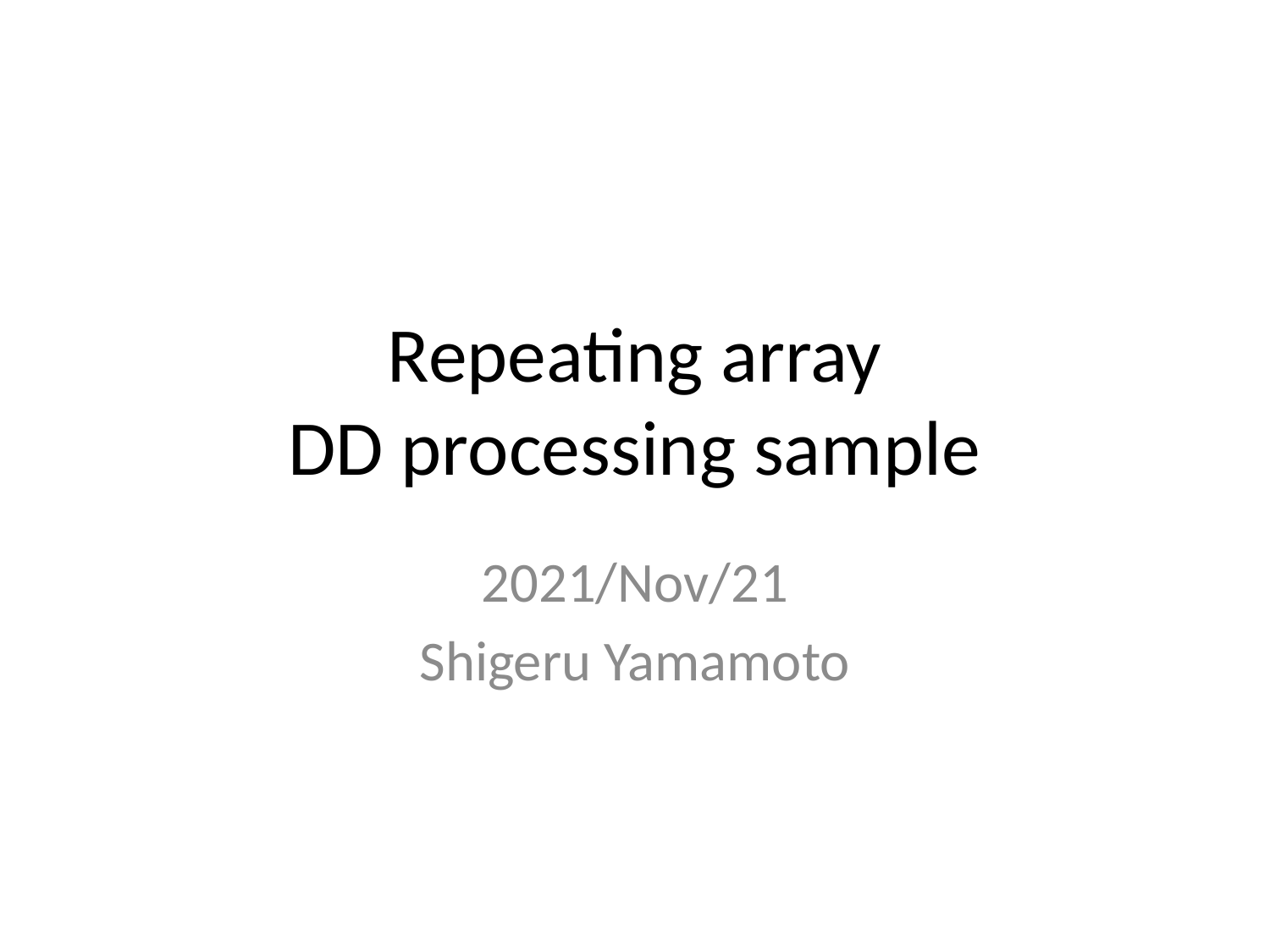

# Repeating array DD processing sample
2021/Nov/21
Shigeru Yamamoto